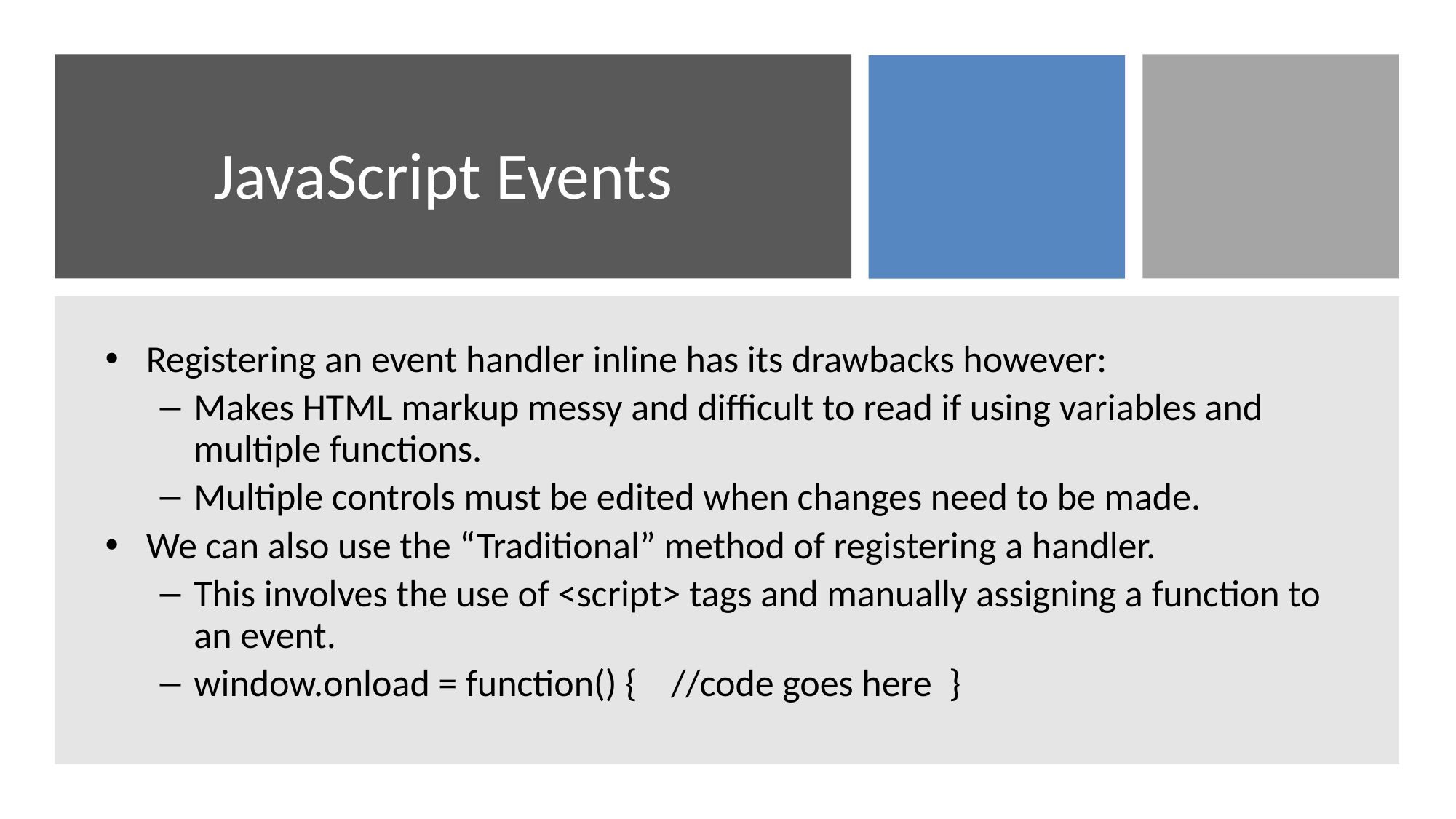

# JavaScript Events

Registering an event handler inline has its drawbacks however:
Makes HTML markup messy and difficult to read if using variables and multiple functions.
Multiple controls must be edited when changes need to be made.
We can also use the “Traditional” method of registering a handler.
This involves the use of <script> tags and manually assigning a function to an event.
window.onload = function() {    //code goes here  }